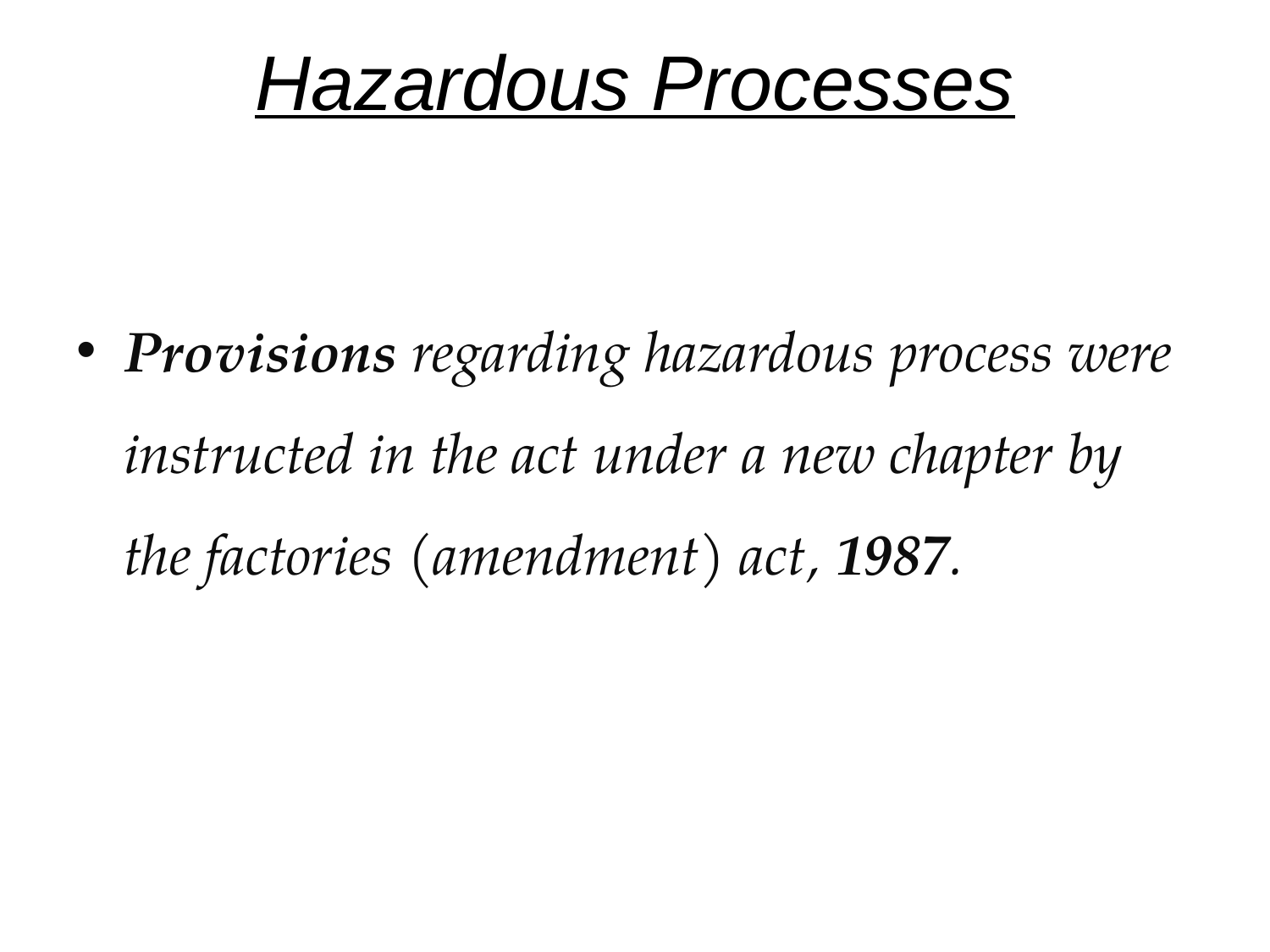

# Hazardous Processes
Provisions regarding hazardous process were instructed in the act under a new chapter by the factories (amendment) act, 1987.